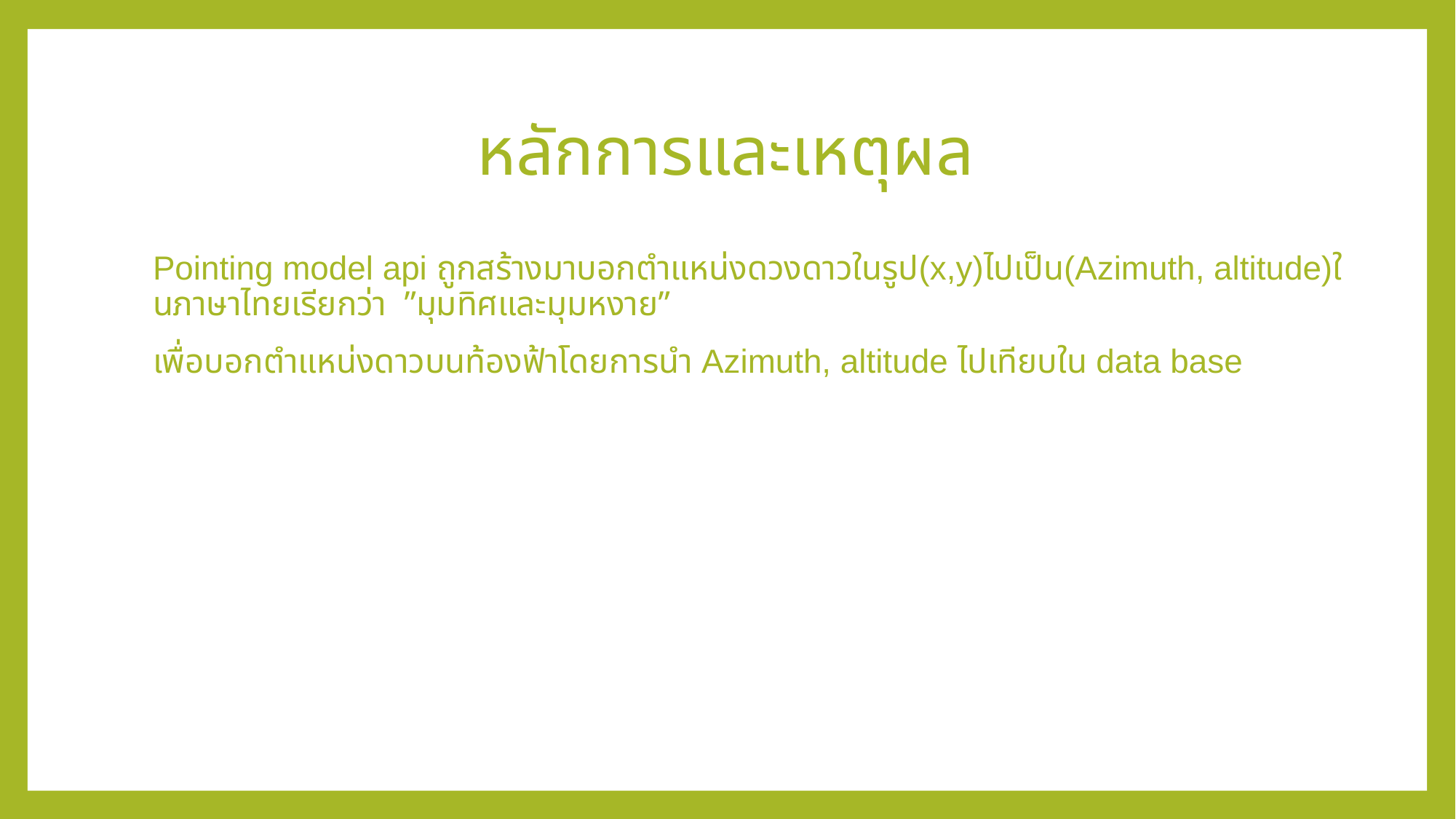

# หลักการและเหตุผล
Pointing model api ถูกสร้างมาบอกตำแหน่งดวงดาวในรูป(x,y)ไปเป็น(Azimuth, altitude)ในภาษาไทยเรียกว่า  ”มุมทิศและมุมหงาย”
เพื่อบอกตำแหน่งดาวบนท้องฟ้าโดยการนำ Azimuth, altitude ไปเทียบใน data base